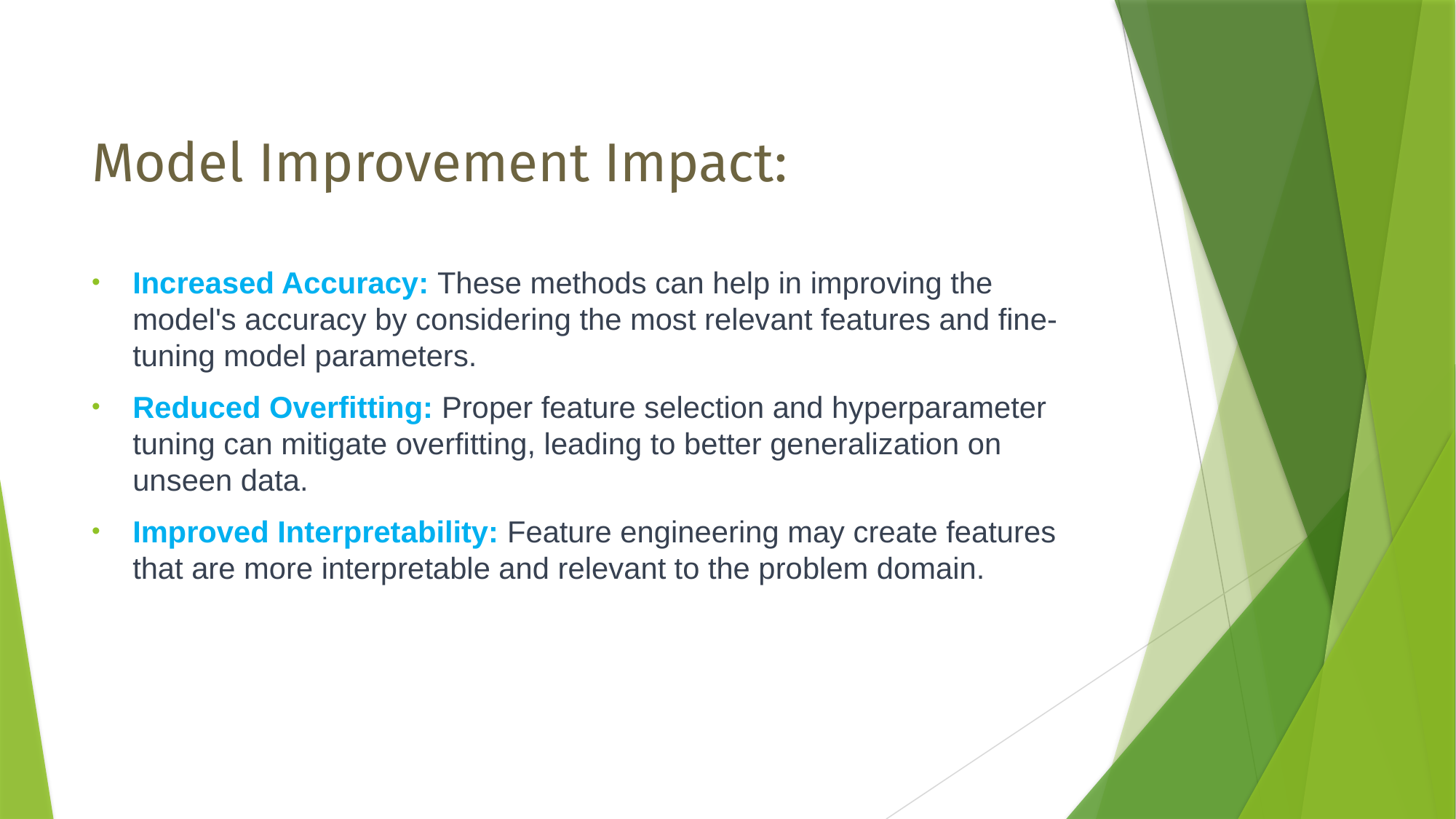

# Model Improvement Impact:
Increased Accuracy: These methods can help in improving the model's accuracy by considering the most relevant features and fine-tuning model parameters.
Reduced Overfitting: Proper feature selection and hyperparameter tuning can mitigate overfitting, leading to better generalization on unseen data.
Improved Interpretability: Feature engineering may create features that are more interpretable and relevant to the problem domain.